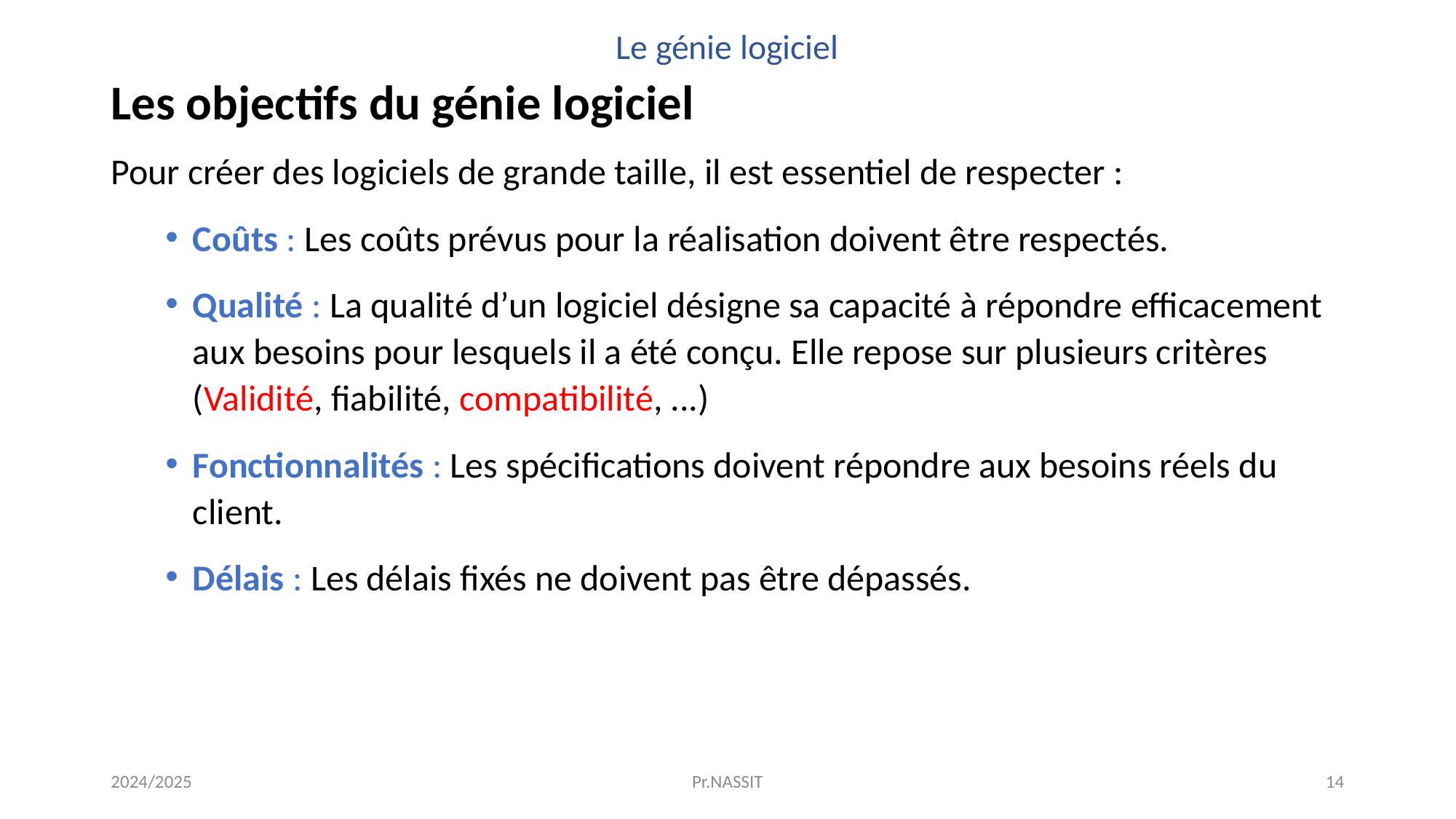

# Le génie logiciel
Les objectifs du génie logiciel
Pour créer des logiciels de grande taille, il est essentiel de respecter :
Coûts : Les coûts prévus pour la réalisation doivent être respectés.
Qualité : La qualité d’un logiciel désigne sa capacité à répondre efficacement aux besoins pour lesquels il a été conçu. Elle repose sur plusieurs critères (Validité, fiabilité, compatibilité, ...)
Fonctionnalités : Les spécifications doivent répondre aux besoins réels du client.
Délais : Les délais fixés ne doivent pas être dépassés.

2024/2025
Pr.NASSIT
14